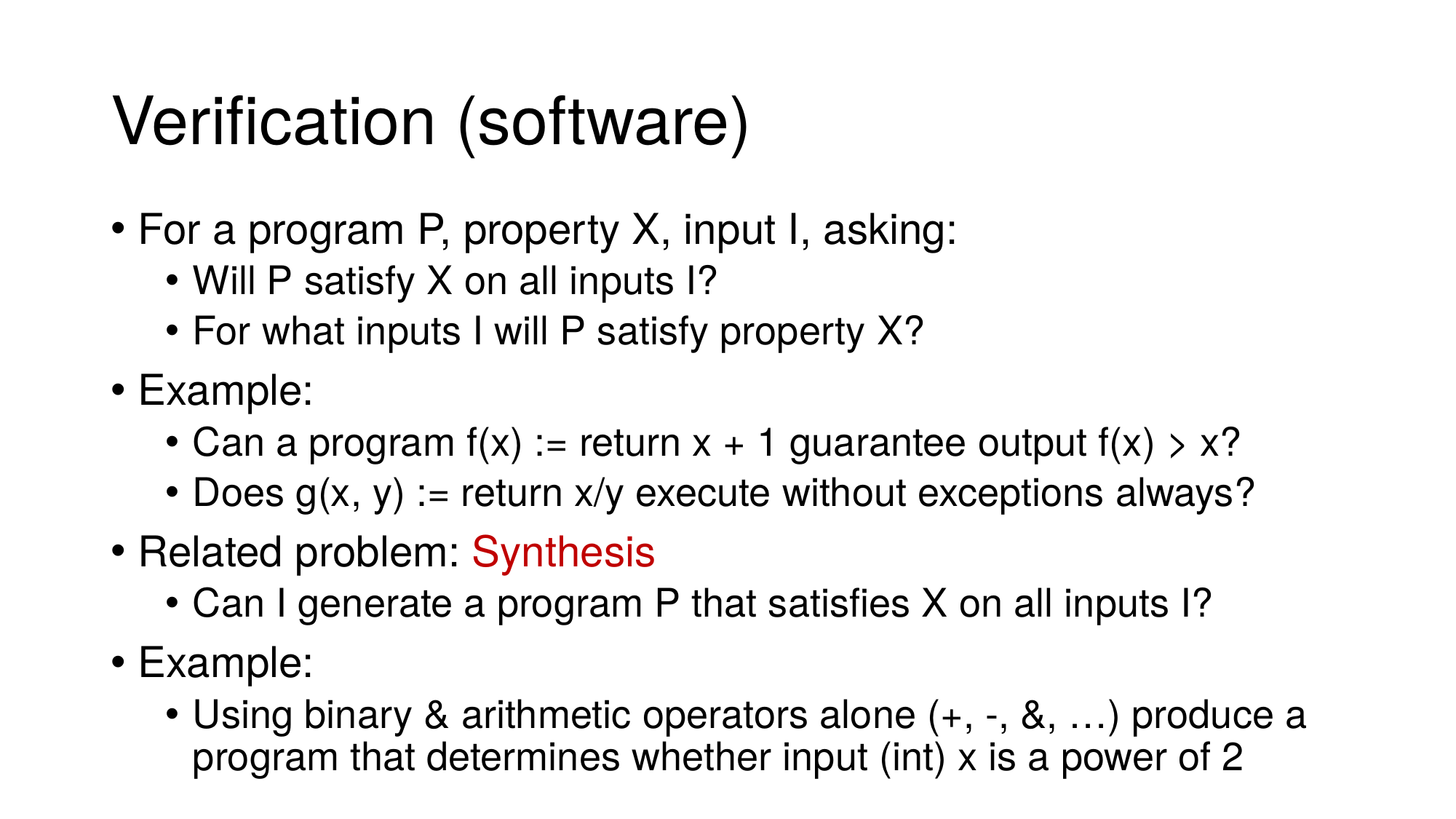

# Verification (software)
For a program P, property X, input I, asking:
Will P satisfy X on all inputs I?
For what inputs I will P satisfy property X?
Example:
Can a program f(x) := return x + 1 guarantee output f(x) > x?
Does g(x, y) := return x/y execute without exceptions always?
Related problem: Synthesis
Can I generate a program P that satisfies X on all inputs I?
Example:
Using binary & arithmetic operators alone (+, -, &, …) produce a program that determines whether input (int) x is a power of 2